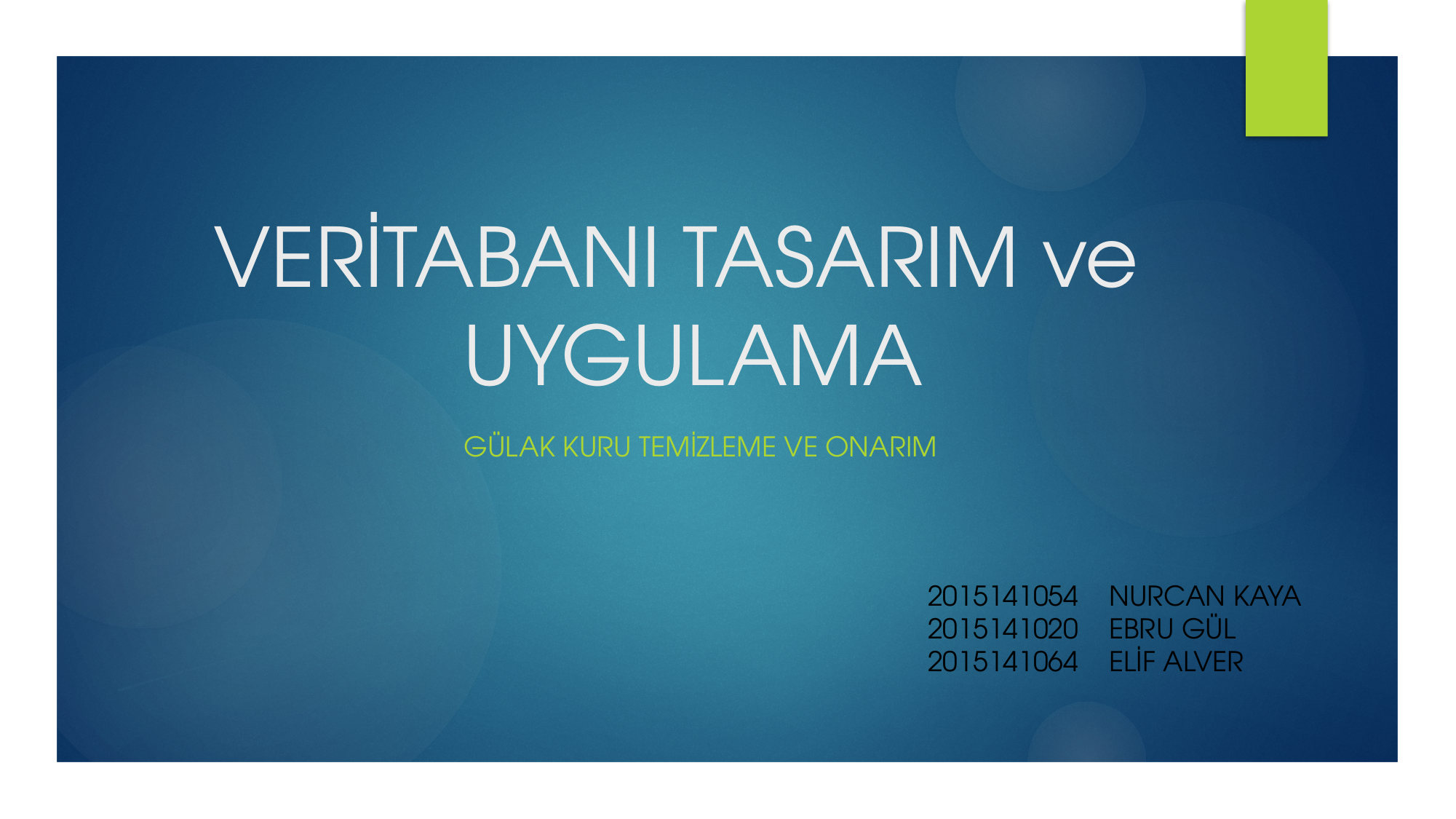

# VERİTABANI TASARIM ve UYGULAMA
                               GÜLAK KURU TEMİZLEME ve ONARIM
2015141054    NURCAN KAYA
2015141020    EBRU GÜL
2015141064    ELİF ALVER